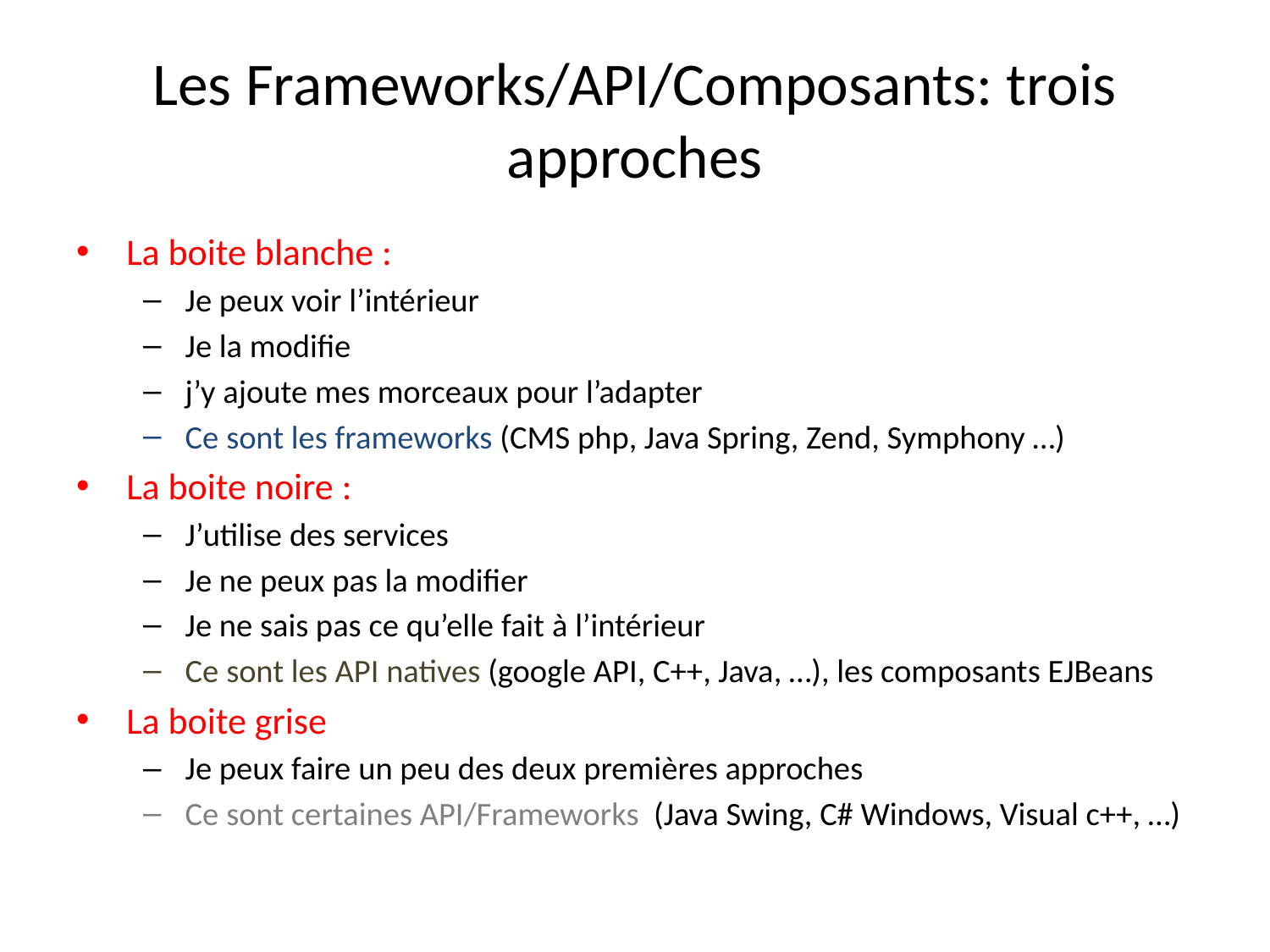

# Les Frameworks/API/Composants: trois approches
La boite blanche :
Je peux voir l’intérieur
Je la modifie
j’y ajoute mes morceaux pour l’adapter
Ce sont les frameworks (CMS php, Java Spring, Zend, Symphony …)
La boite noire :
J’utilise des services
Je ne peux pas la modifier
Je ne sais pas ce qu’elle fait à l’intérieur
Ce sont les API natives (google API, C++, Java, …), les composants EJBeans
La boite grise
Je peux faire un peu des deux premières approches
Ce sont certaines API/Frameworks  (Java Swing, C# Windows, Visual c++, …)